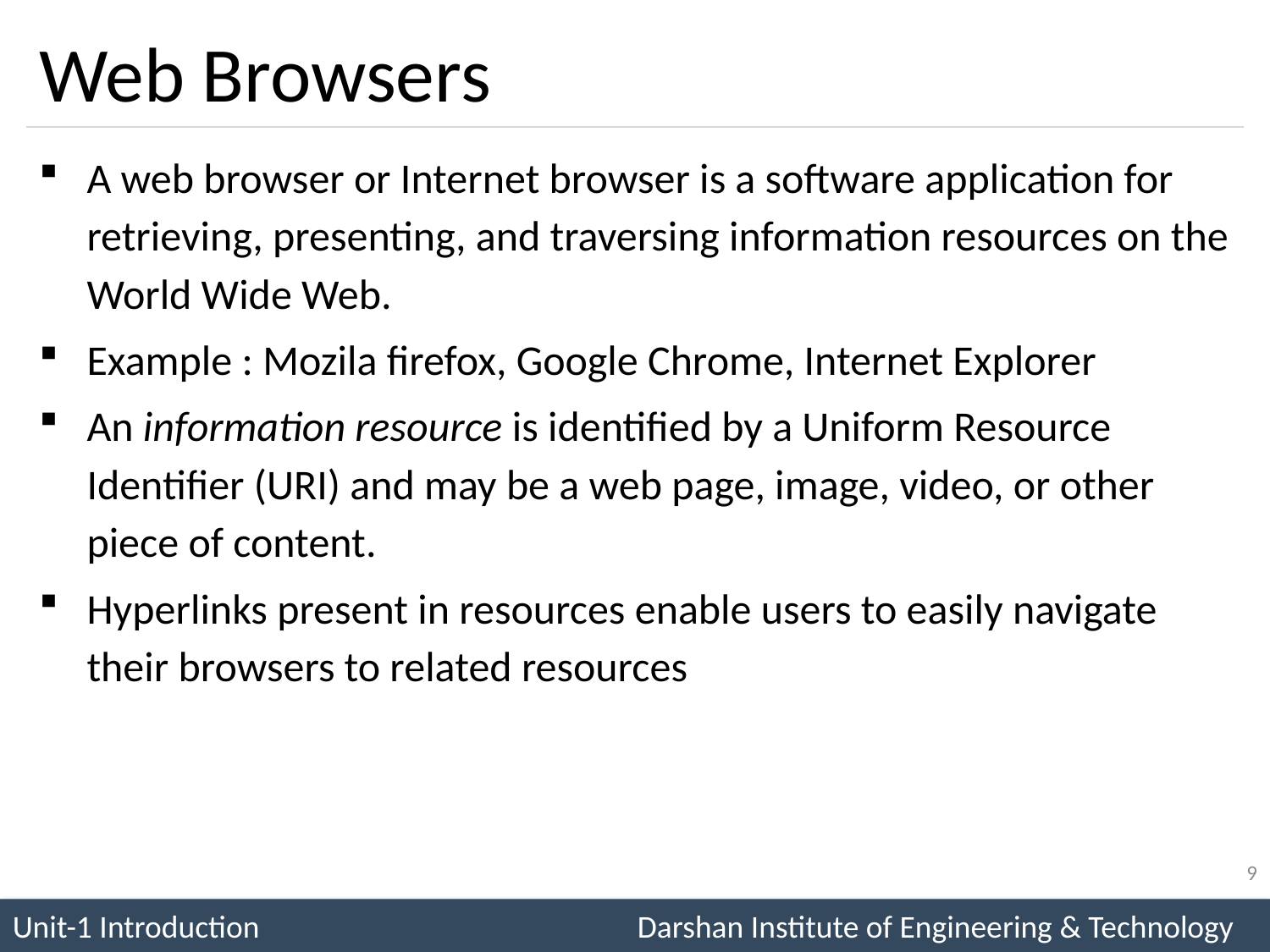

# Web Browsers
A web browser or Internet browser is a software application for retrieving, presenting, and traversing information resources on the World Wide Web.
Example : Mozila firefox, Google Chrome, Internet Explorer
An information resource is identified by a Uniform Resource Identifier (URI) and may be a web page, image, video, or other piece of content.
Hyperlinks present in resources enable users to easily navigate their browsers to related resources

9